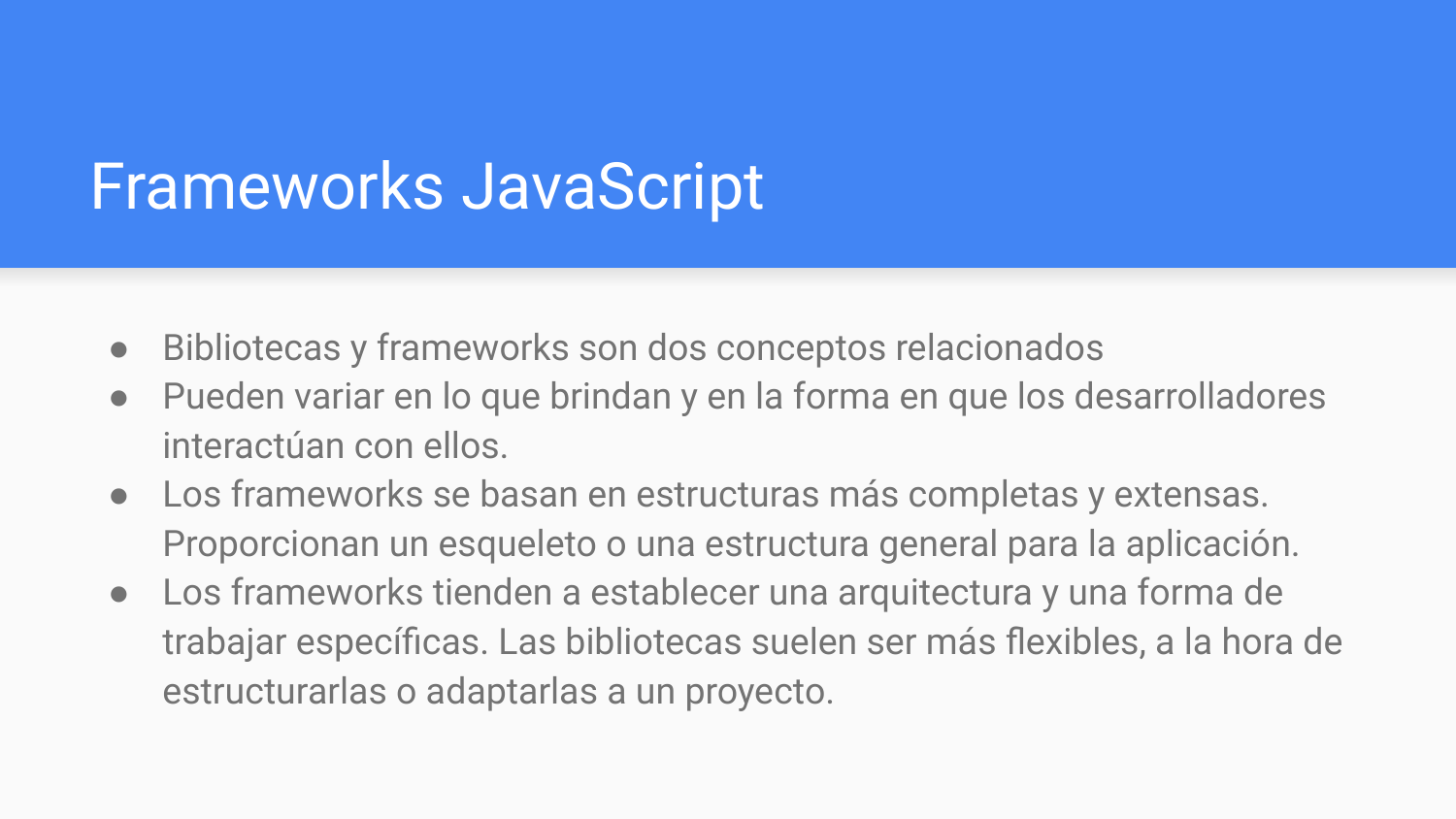

# Frameworks JavaScript
Bibliotecas y frameworks son dos conceptos relacionados
Pueden variar en lo que brindan y en la forma en que los desarrolladores interactúan con ellos.
Los frameworks se basan en estructuras más completas y extensas. Proporcionan un esqueleto o una estructura general para la aplicación.
Los frameworks tienden a establecer una arquitectura y una forma de trabajar específicas. Las bibliotecas suelen ser más flexibles, a la hora de estructurarlas o adaptarlas a un proyecto.